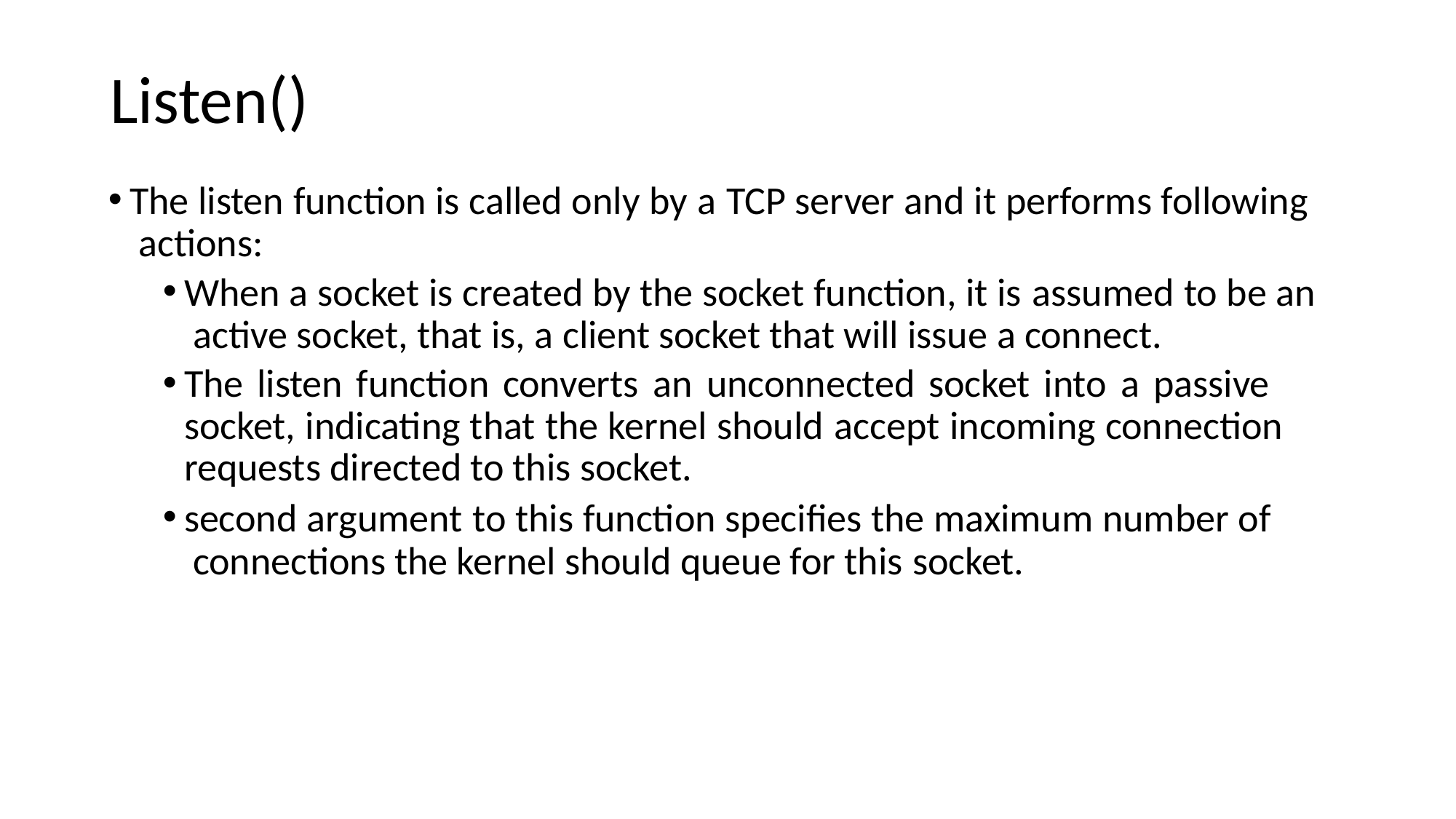

# Listen()
The listen function is called only by a TCP server and it performs following  actions:
When a socket is created by the socket function, it is assumed to be an  active socket, that is, a client socket that will issue a connect.
The listen function converts an unconnected socket into a passive  socket, indicating that the kernel should accept incoming connection requests directed to this socket.
second argument to this function specifies the maximum number of  connections the kernel should queue for this socket.